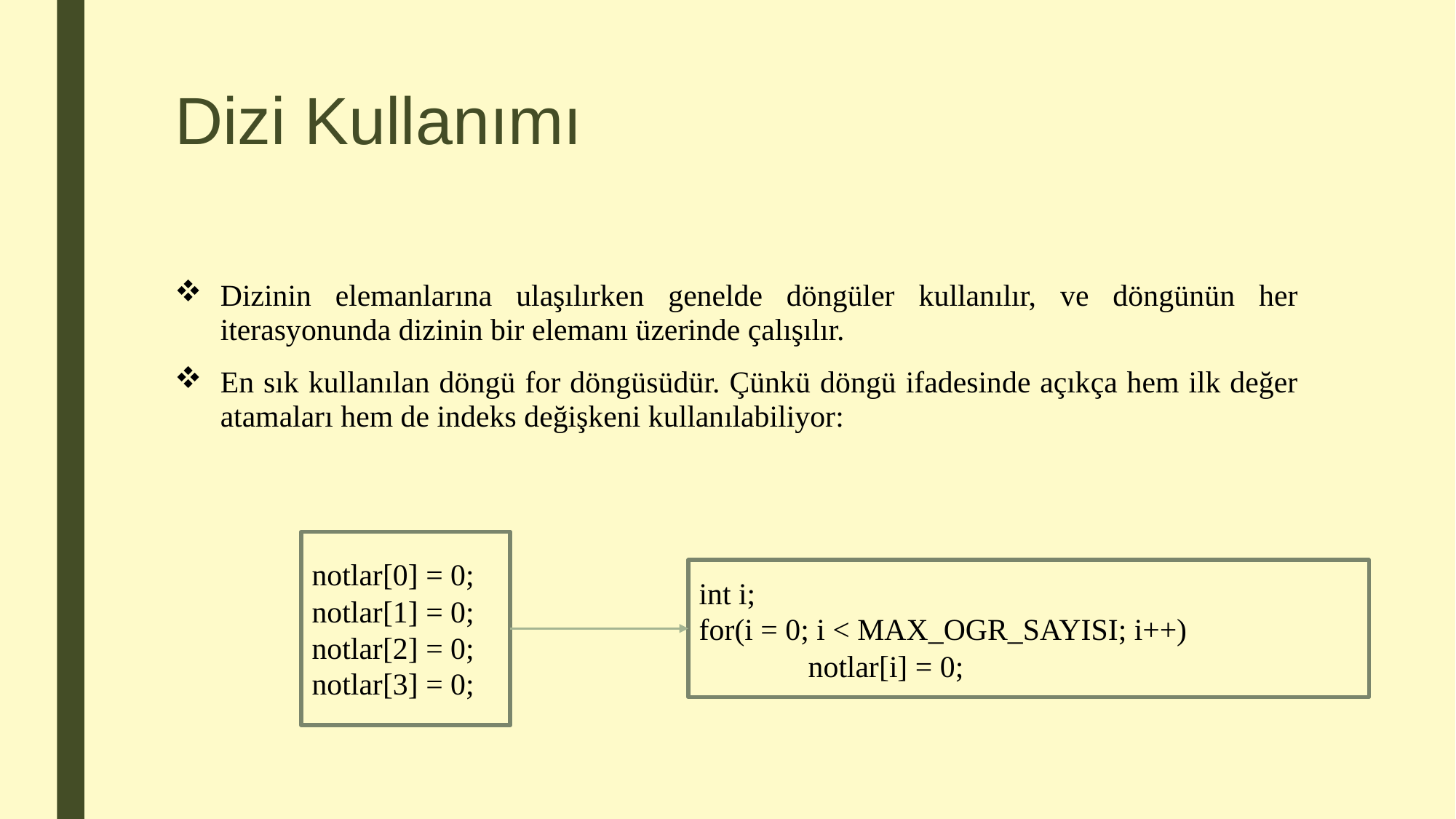

# Dizi Kullanımı
Dizinin elemanlarına ulaşılırken genelde döngüler kullanılır, ve döngünün her iterasyonunda dizinin bir elemanı üzerinde çalışılır.
En sık kullanılan döngü for döngüsüdür. Çünkü döngü ifadesinde açıkça hem ilk değer atamaları hem de indeks değişkeni kullanılabiliyor:
notlar[0] = 0;
notlar[1] = 0;
notlar[2] = 0;
notlar[3] = 0;
int i;
for(i = 0; i < MAX_OGR_SAYISI; i++)
	notlar[i] = 0;